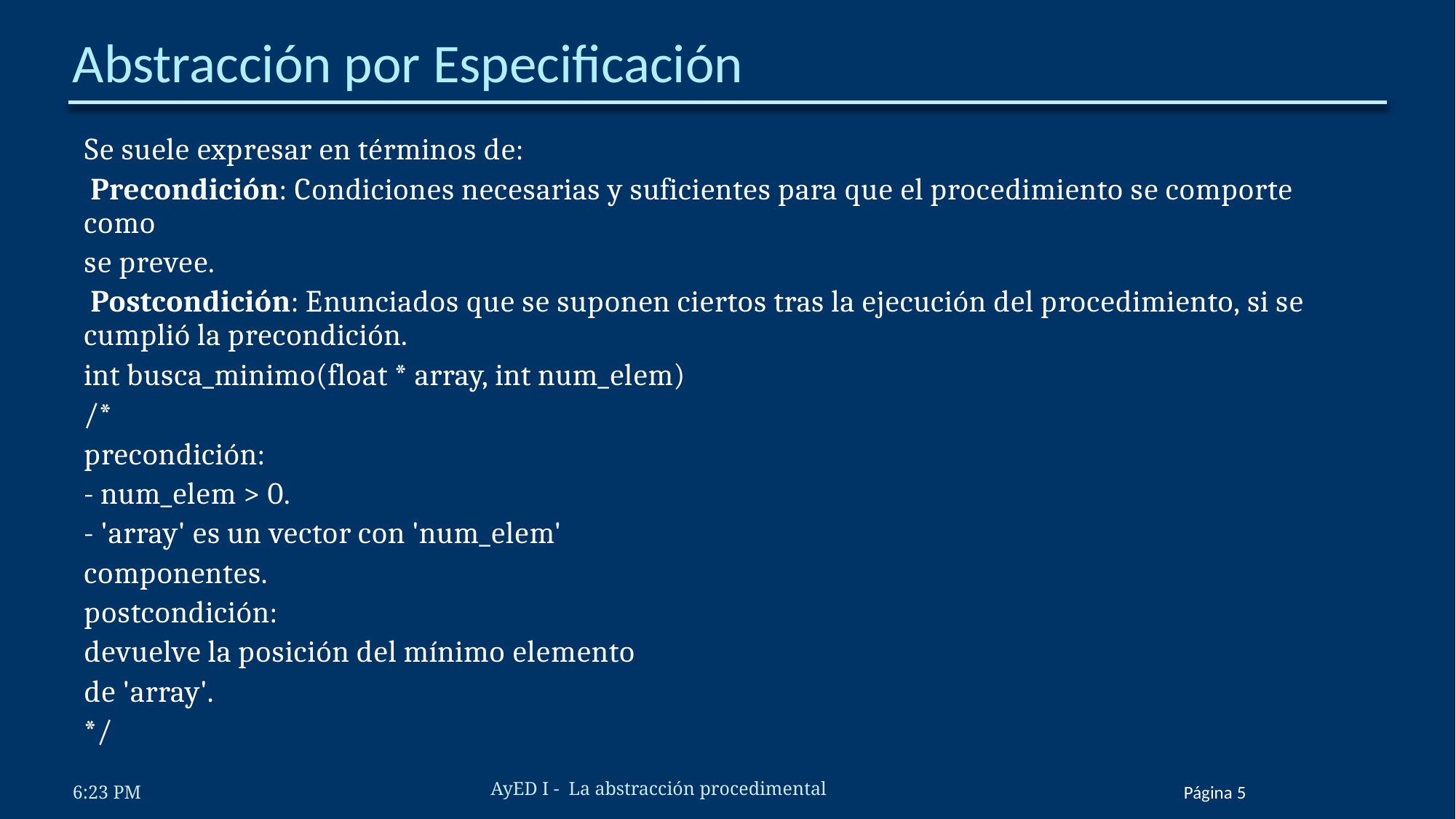

# Abstracción por Especificación
Se suele expresar en términos de:
 Precondición: Condiciones necesarias y suficientes para que el procedimiento se comporte como
se prevee.
 Postcondición: Enunciados que se suponen ciertos tras la ejecución del procedimiento, si se cumplió la precondición.
int busca_minimo(float * array, int num_elem)
/*
precondición:
- num_elem > 0.
- 'array' es un vector con 'num_elem'
componentes.
postcondición:
devuelve la posición del mínimo elemento
de 'array'.
*/
AyED I -  La abstracción procedimental
6:23 PM
Página 5